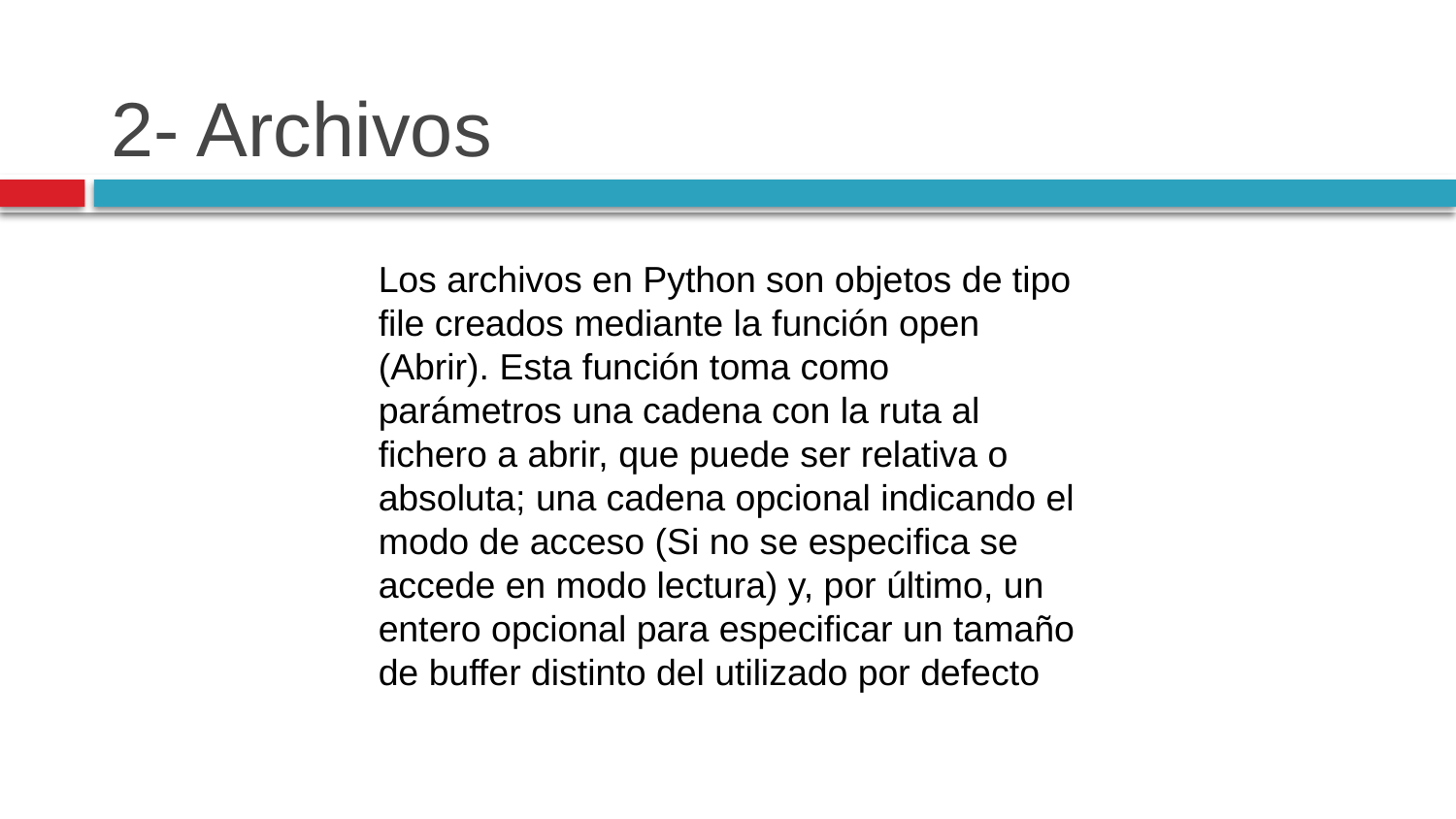

# 2- Archivos
Los archivos en Python son objetos de tipo file creados mediante la función open (Abrir). Esta función toma como parámetros una cadena con la ruta al fichero a abrir, que puede ser relativa o absoluta; una cadena opcional indicando el modo de acceso (Si no se especifica se accede en modo lectura) y, por último, un entero opcional para especificar un tamaño de buffer distinto del utilizado por defecto